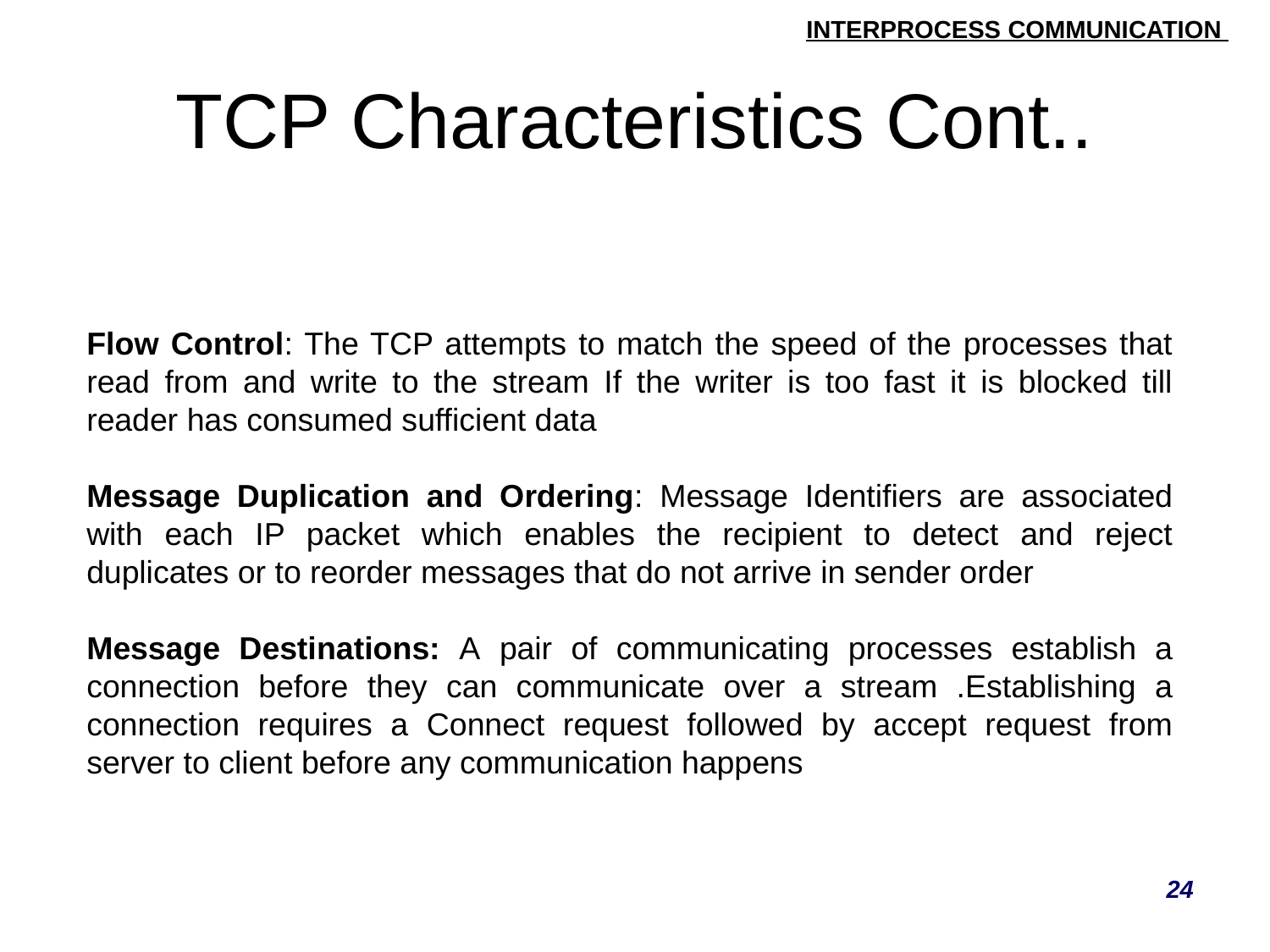

# TCP Characteristics Cont..
Flow Control: The TCP attempts to match the speed of the processes that read from and write to the stream If the writer is too fast it is blocked till reader has consumed sufficient data

Message Duplication and Ordering: Message Identifiers are associated with each IP packet which enables the recipient to detect and reject duplicates or to reorder messages that do not arrive in sender order

Message Destinations: A pair of communicating processes establish a connection before they can communicate over a stream .Establishing a connection requires a Connect request followed by accept request from server to client before any communication happens
24